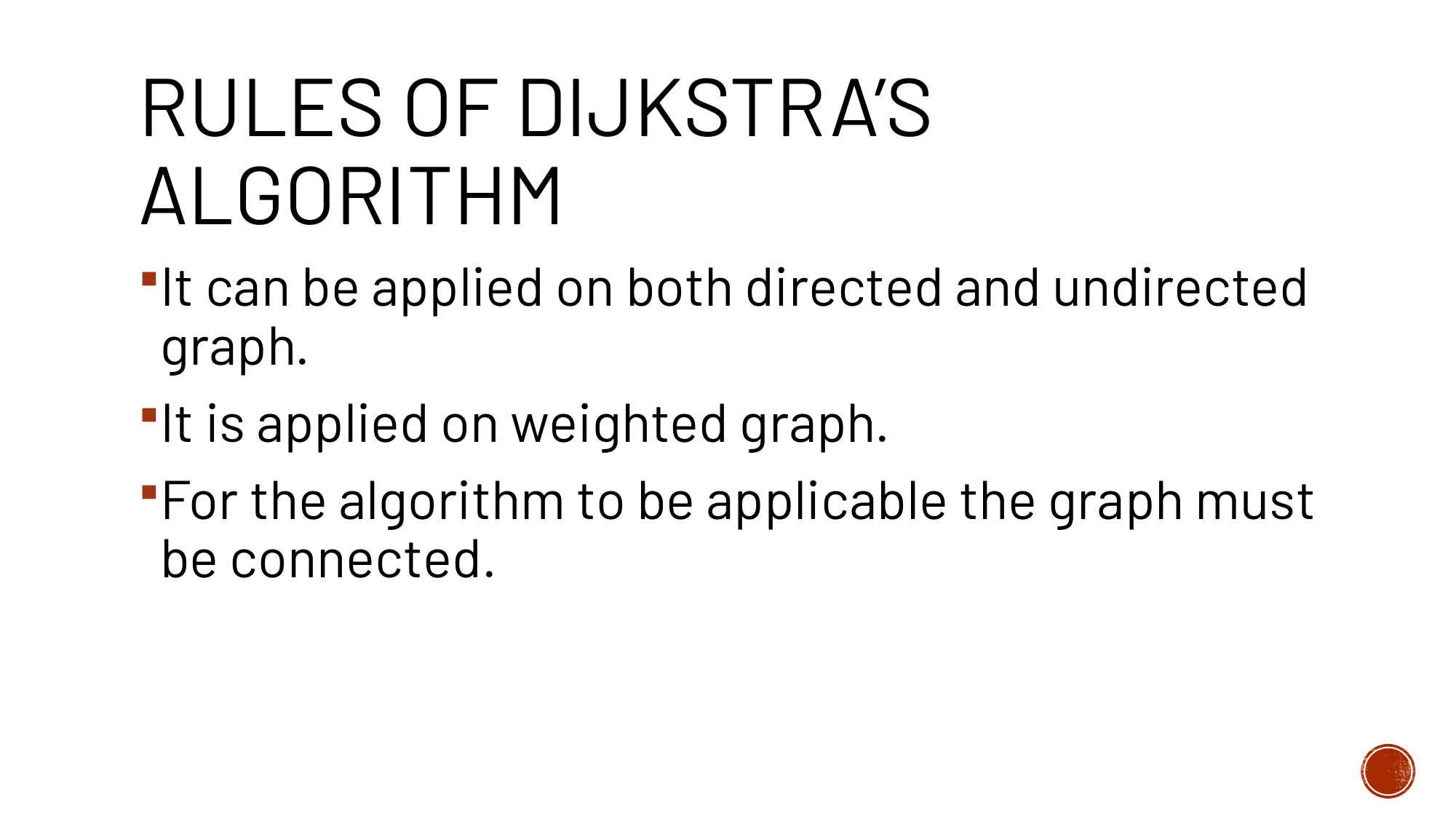

# Rules of Dijkstra’s algorithm
It can be applied on both directed and undirected graph.
It is applied on weighted graph.
For the algorithm to be applicable the graph must be connected.